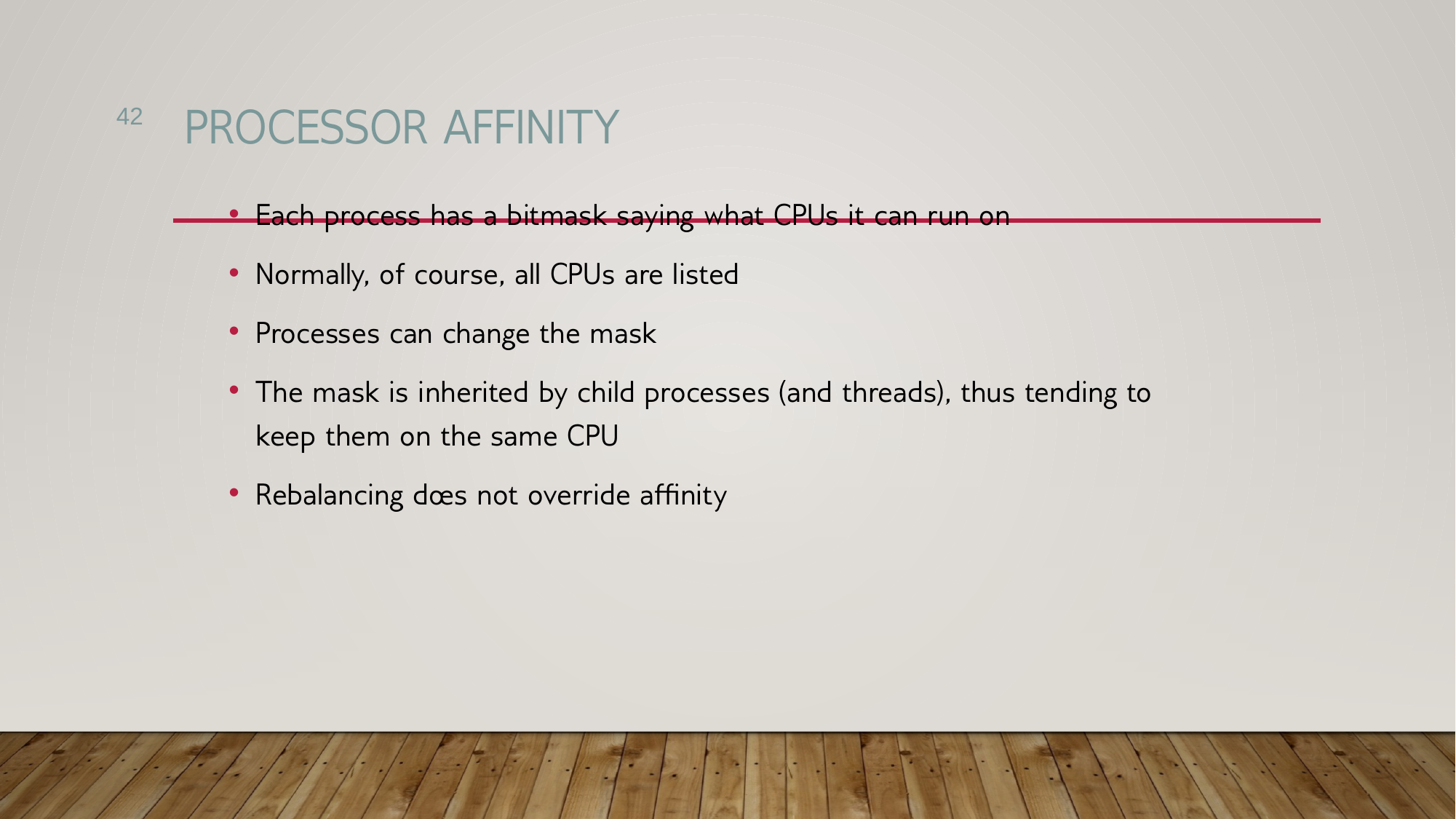

42
# Processor Affinity
Each process has a bitmask saying what CPUs it can run on
Normally, of course, all CPUs are listed
Processes can change the mask
The mask is inherited by child processes (and threads), thus tending to keep them on the same CPU
Rebalancing does not override affinity